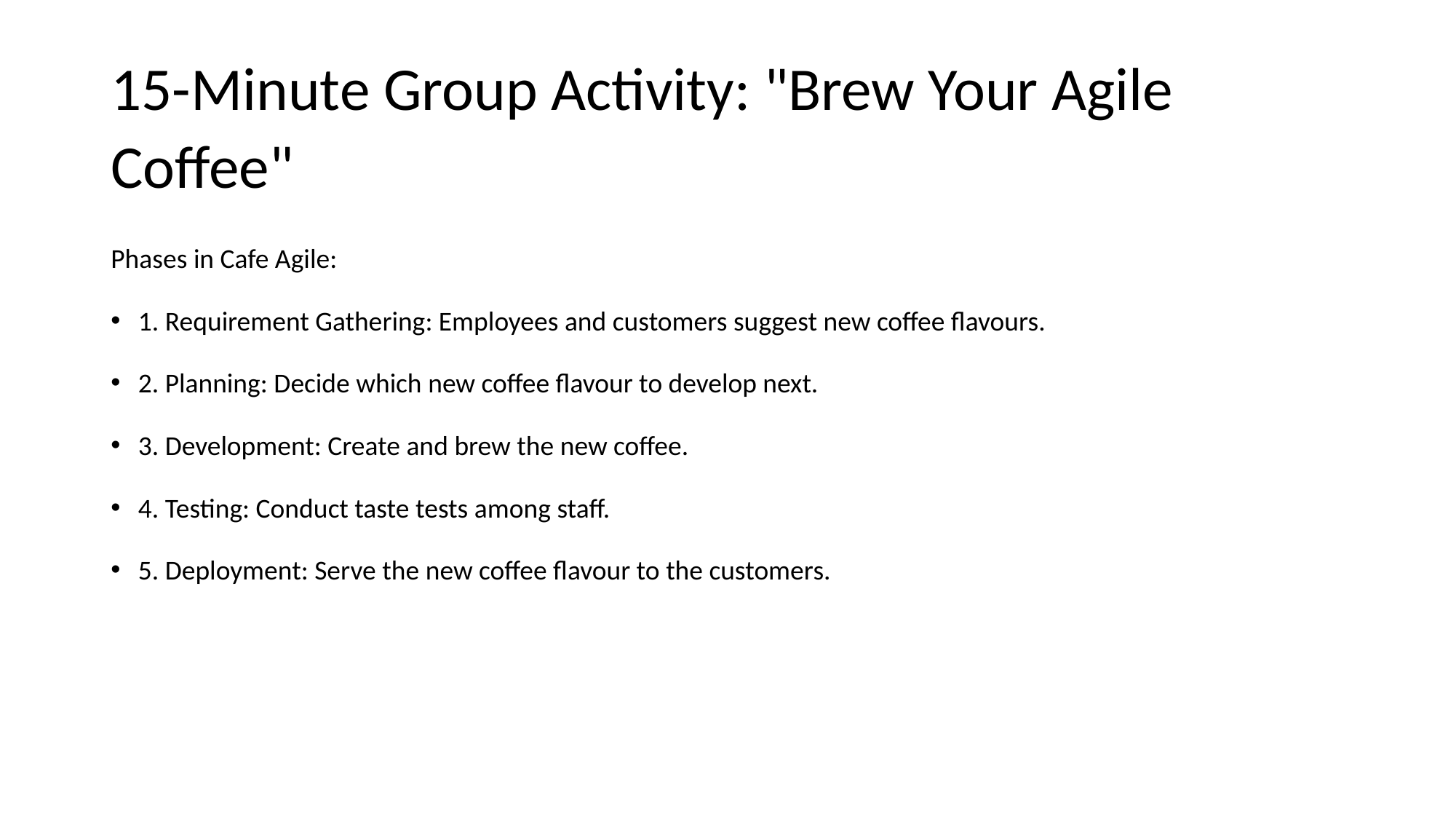

# 15-Minute Group Activity: "Brew Your Agile Coffee"
Phases in Cafe Agile:
1. Requirement Gathering: Employees and customers suggest new coffee flavours.
2. Planning: Decide which new coffee flavour to develop next.
3. Development: Create and brew the new coffee.
4. Testing: Conduct taste tests among staff.
5. Deployment: Serve the new coffee flavour to the customers.